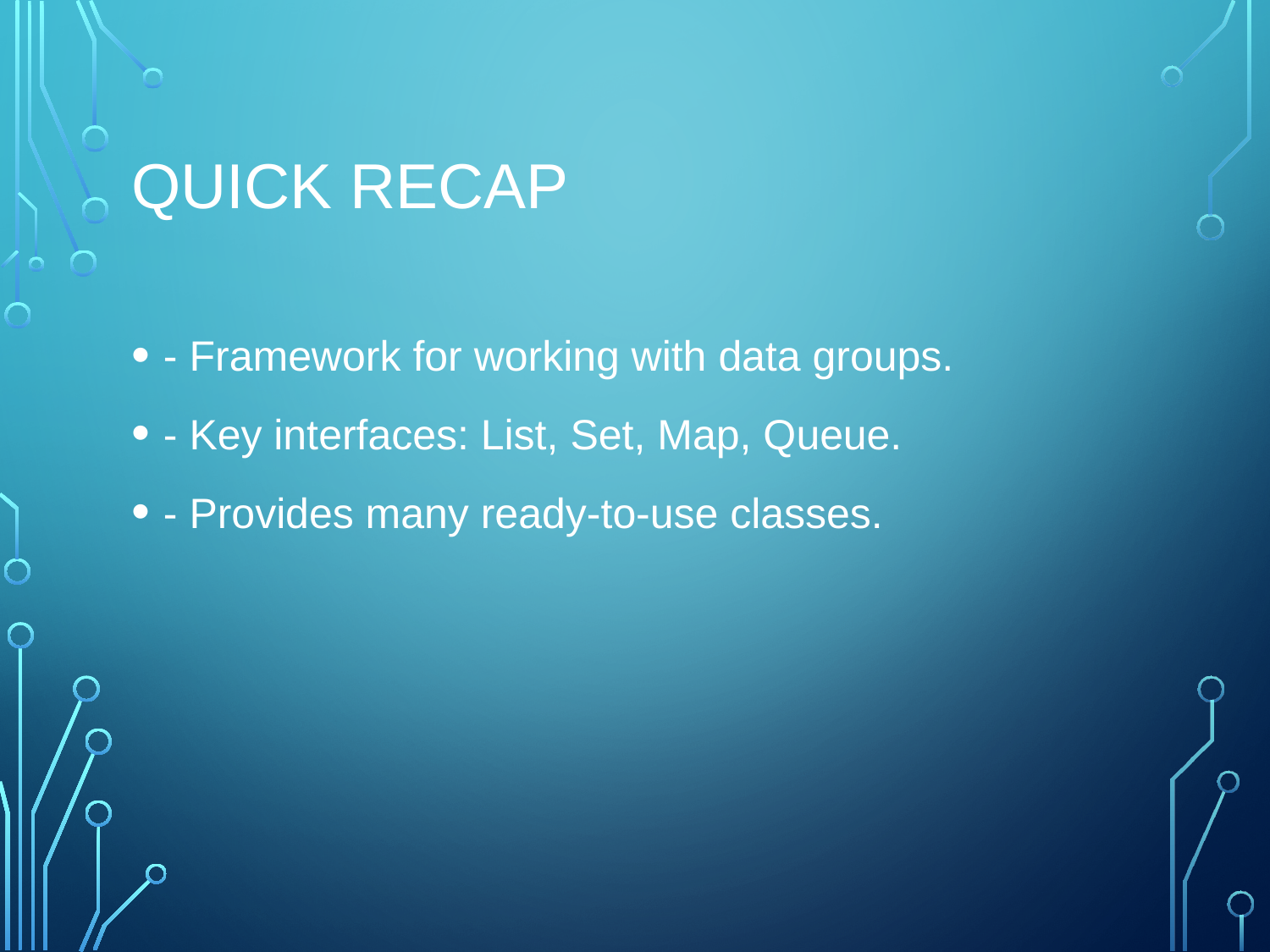

# Quick Recap
- Framework for working with data groups.
- Key interfaces: List, Set, Map, Queue.
- Provides many ready-to-use classes.